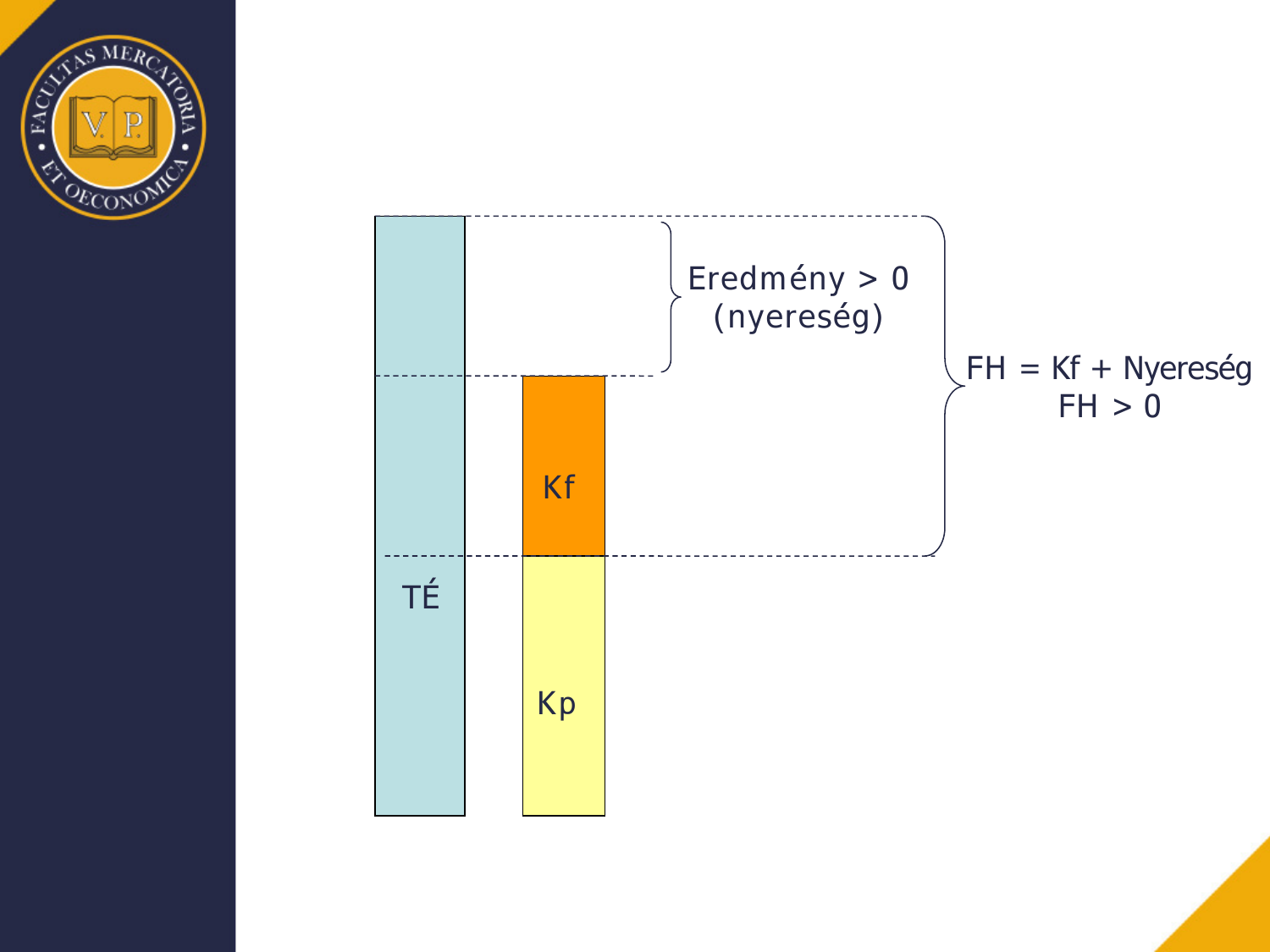

Eredmény > 0
(nyereség)
FH = Kf + Nyereség
FH > 0

Kf
TÉ

Kp